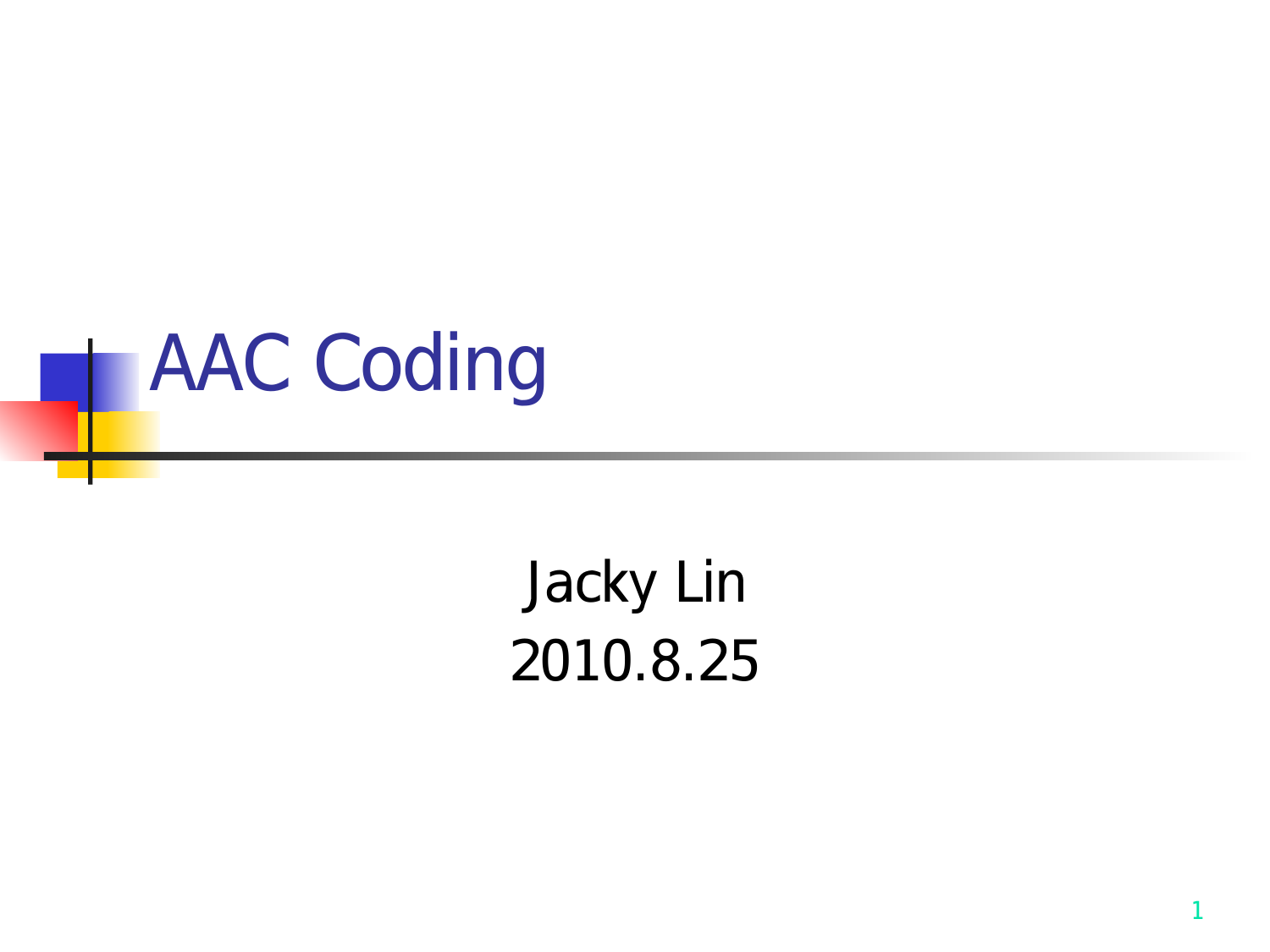

# AAC Coding
Jacky Lin
2010.8.25
1